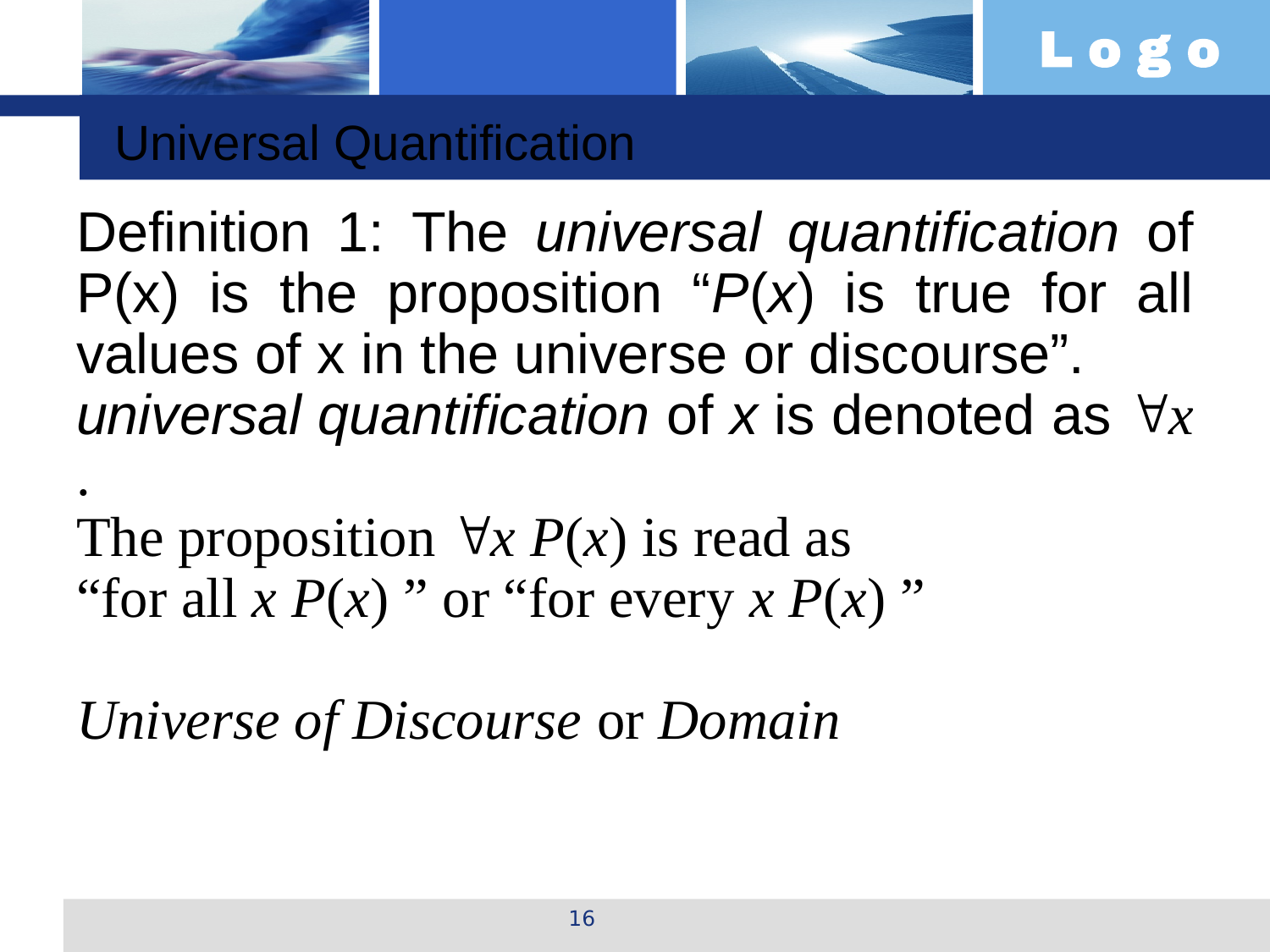

Universal Quantification
Definition 1: The universal quantification of P(x) is the proposition “P(x) is true for all values of x in the universe or discourse”.
universal quantification of x is denoted as ∀x .
The proposition ∀x P(x) is read as
“for all x P(x) ” or “for every x P(x) ”

Universe of Discourse or Domain
16